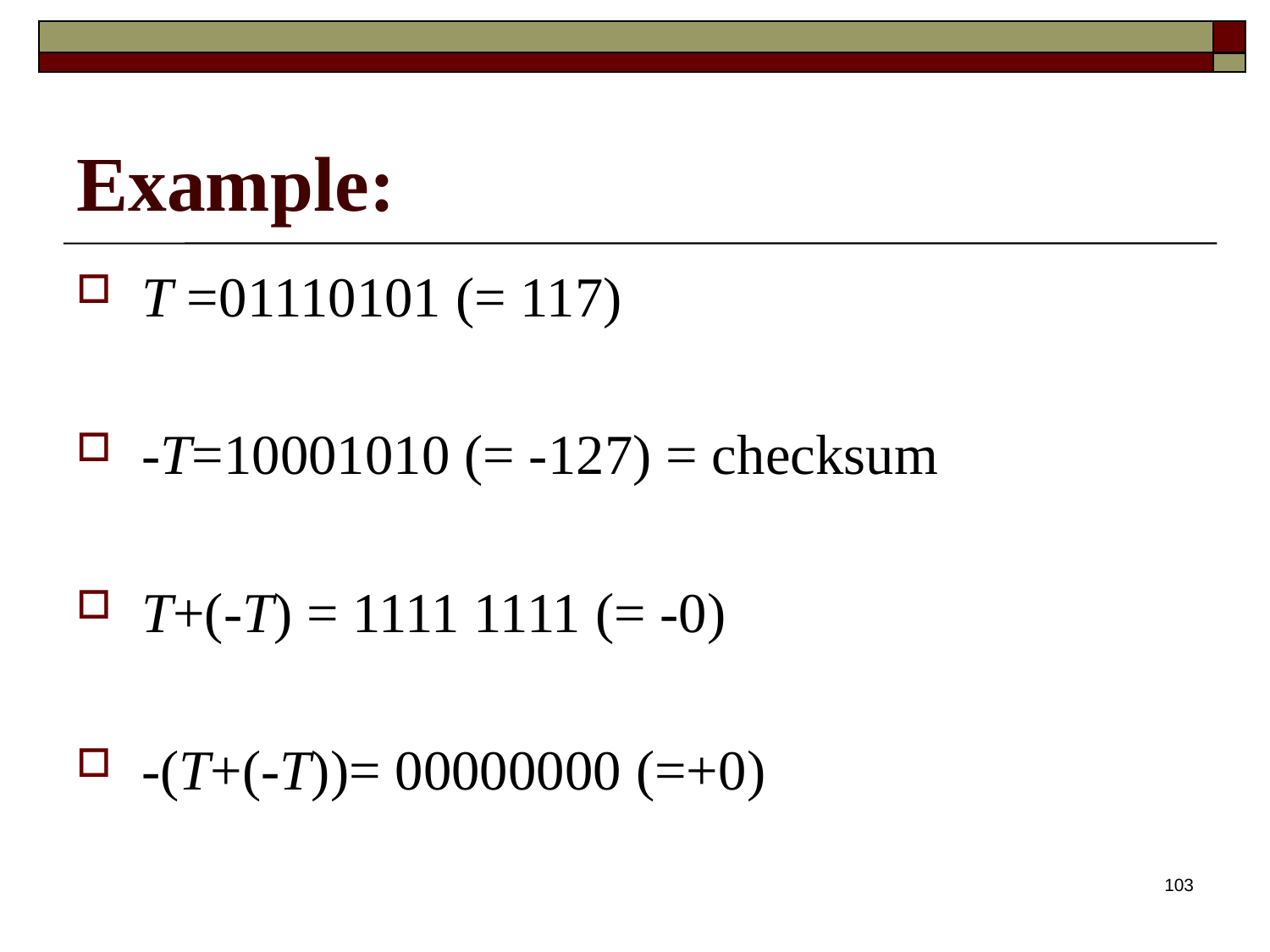

# Example:
T =01110101 (= 117)

-T=10001010 (= -127) = checksum

T+(-T) = 1111 1111 (= -0)

-(T+(-T))= 00000000 (=+0)
103